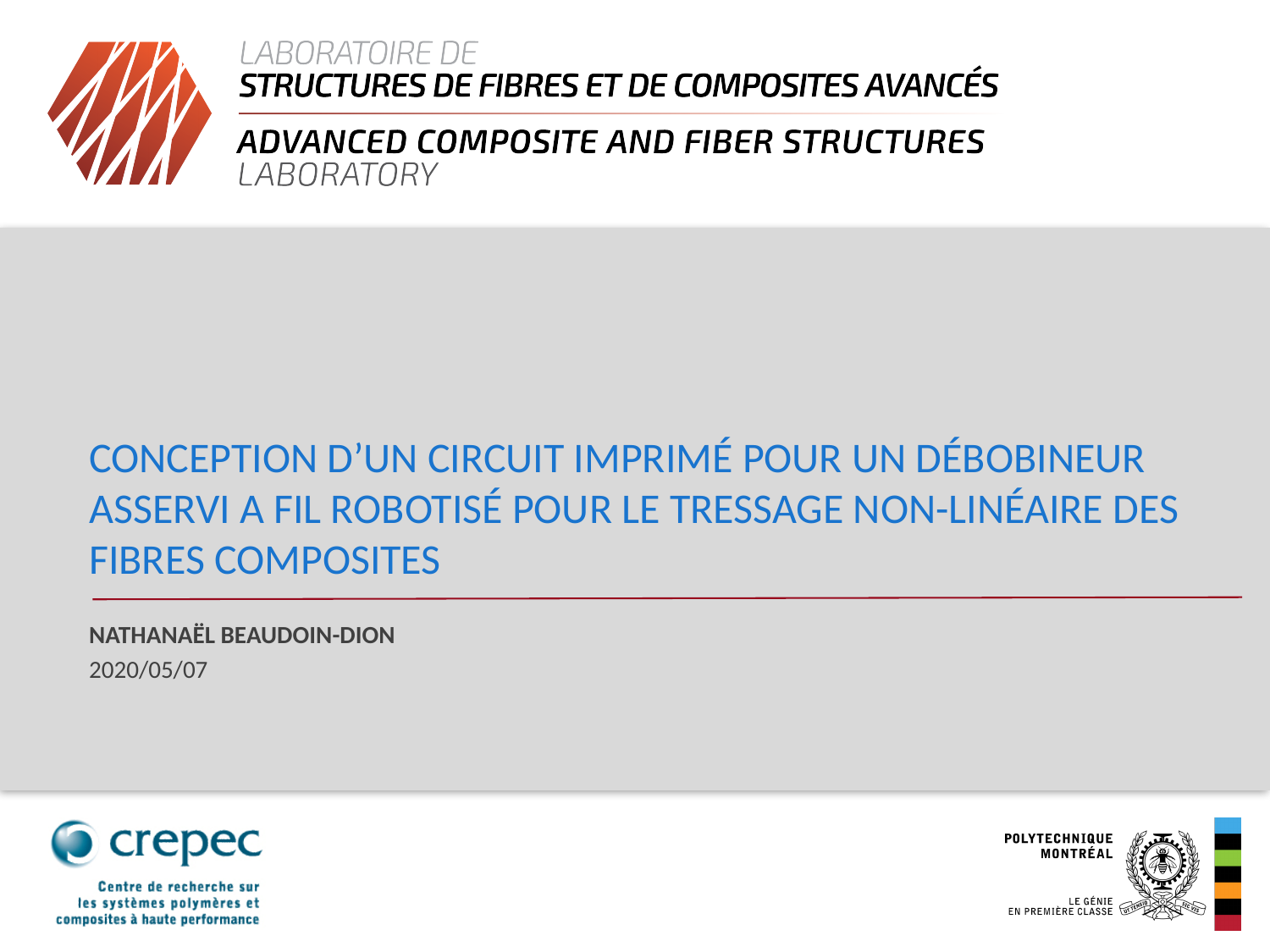

# CONCEPTION D’UN CIRCUIT IMPRIMÉ POUR UN DÉBOBINEUR ASSERVI A FIL ROBOTISÉ POUR LE TRESSAGE NON-LINÉAIRE DES FIBRES COMPOSITES
NATHANAËL BEAUDOIN-DION
2020/05/07